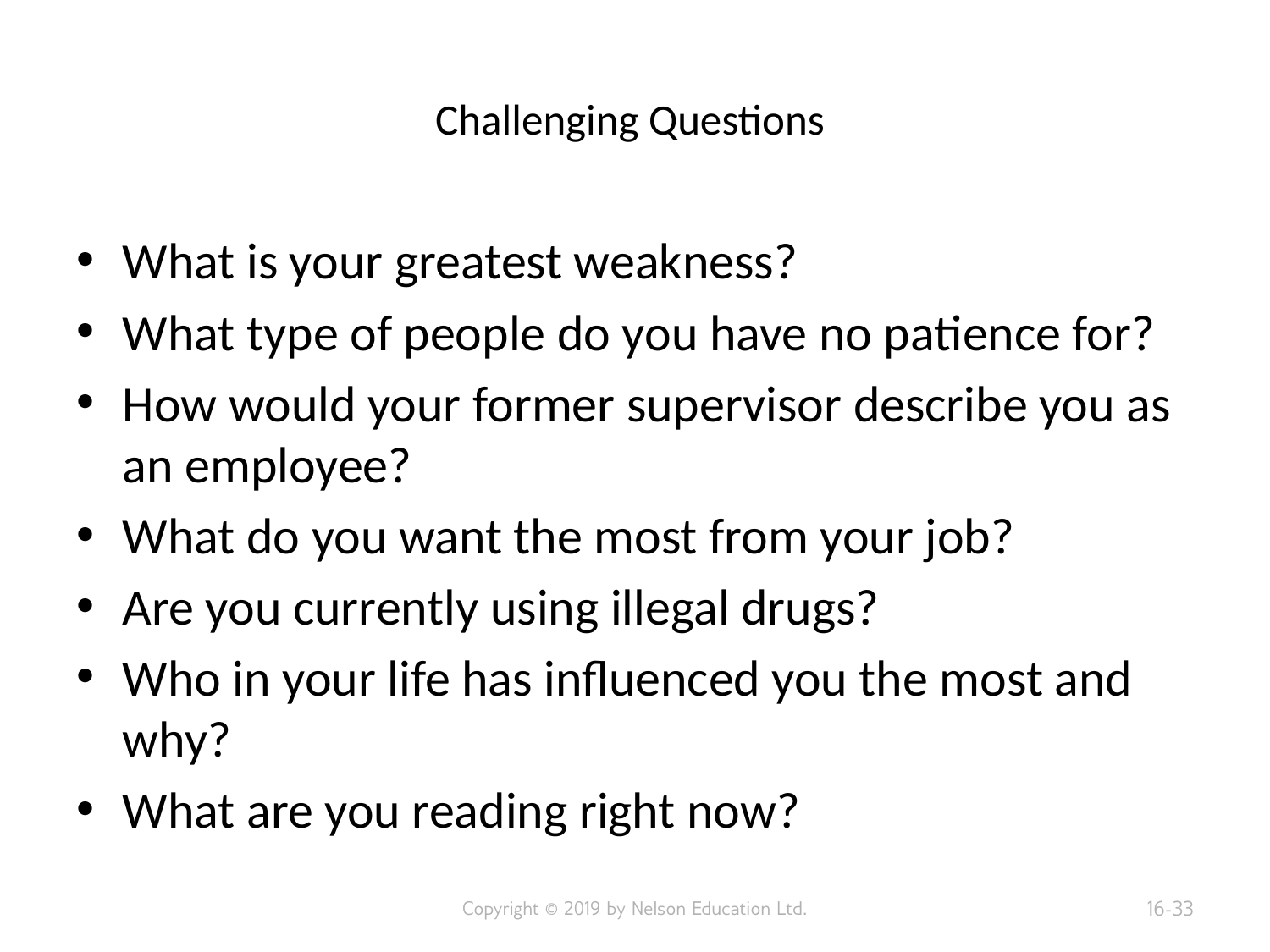

# Challenging Questions
What is your greatest weakness?
What type of people do you have no patience for?
How would your former supervisor describe you as an employee?
What do you want the most from your job?
Are you currently using illegal drugs?
Who in your life has influenced you the most and why?
What are you reading right now?

Copyright © 2019 by Nelson Education Ltd.
16-33